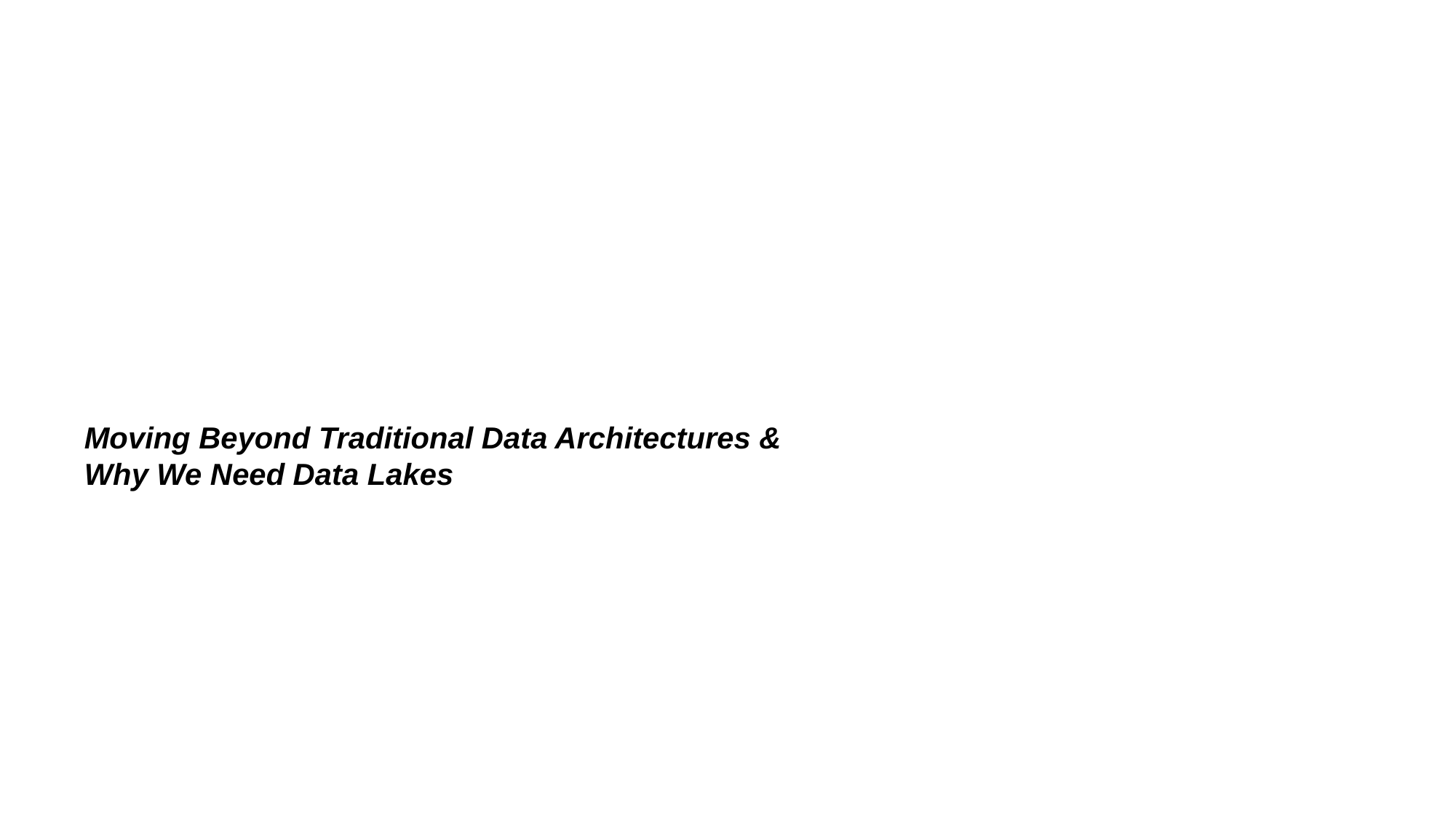

Moving Beyond Traditional Data Architectures &
Why We Need Data Lakes